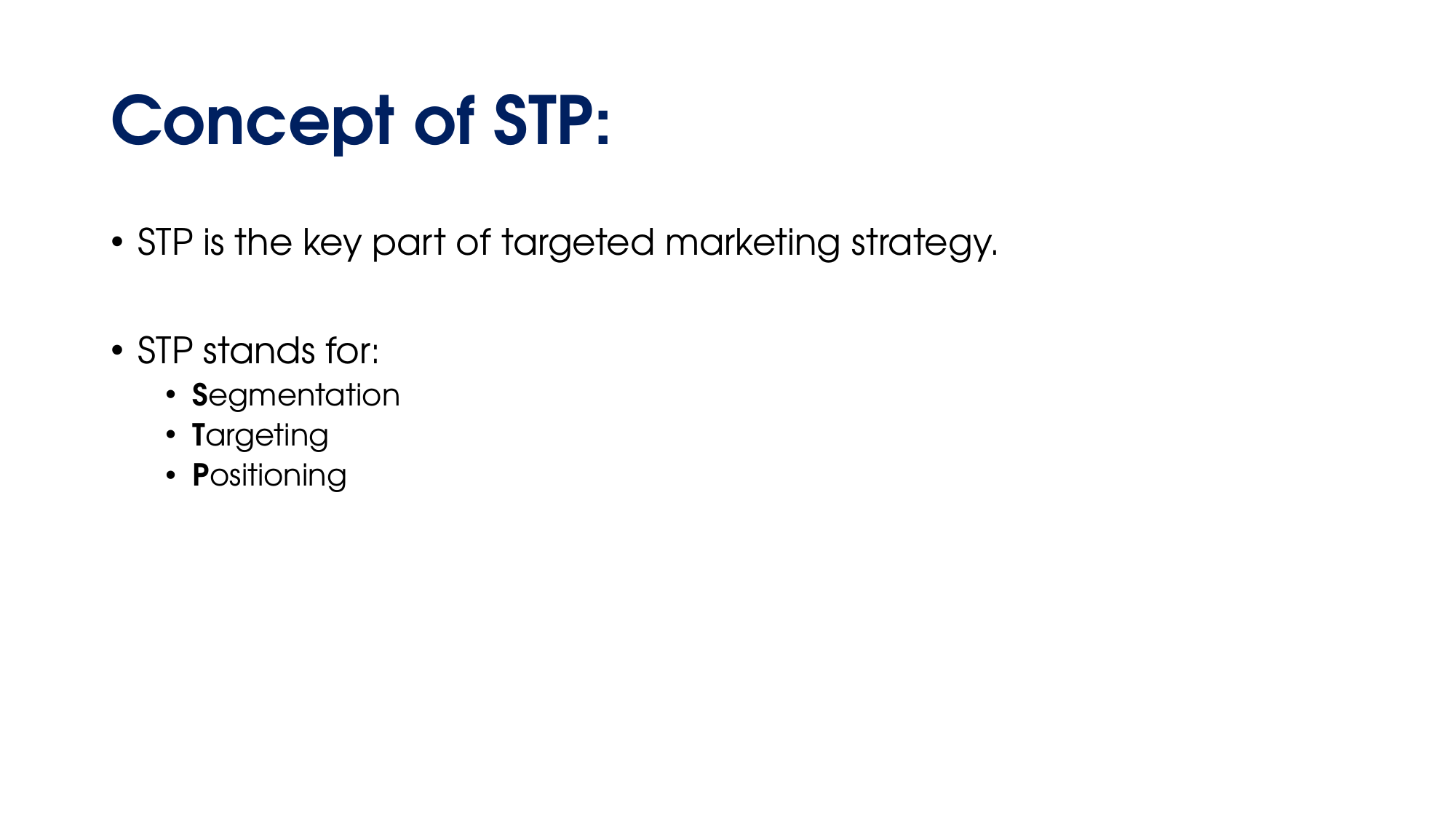

# Concept of STP:
STP is the key part of targeted marketing strategy.

STP stands for:
Segmentation
Targeting
Positioning